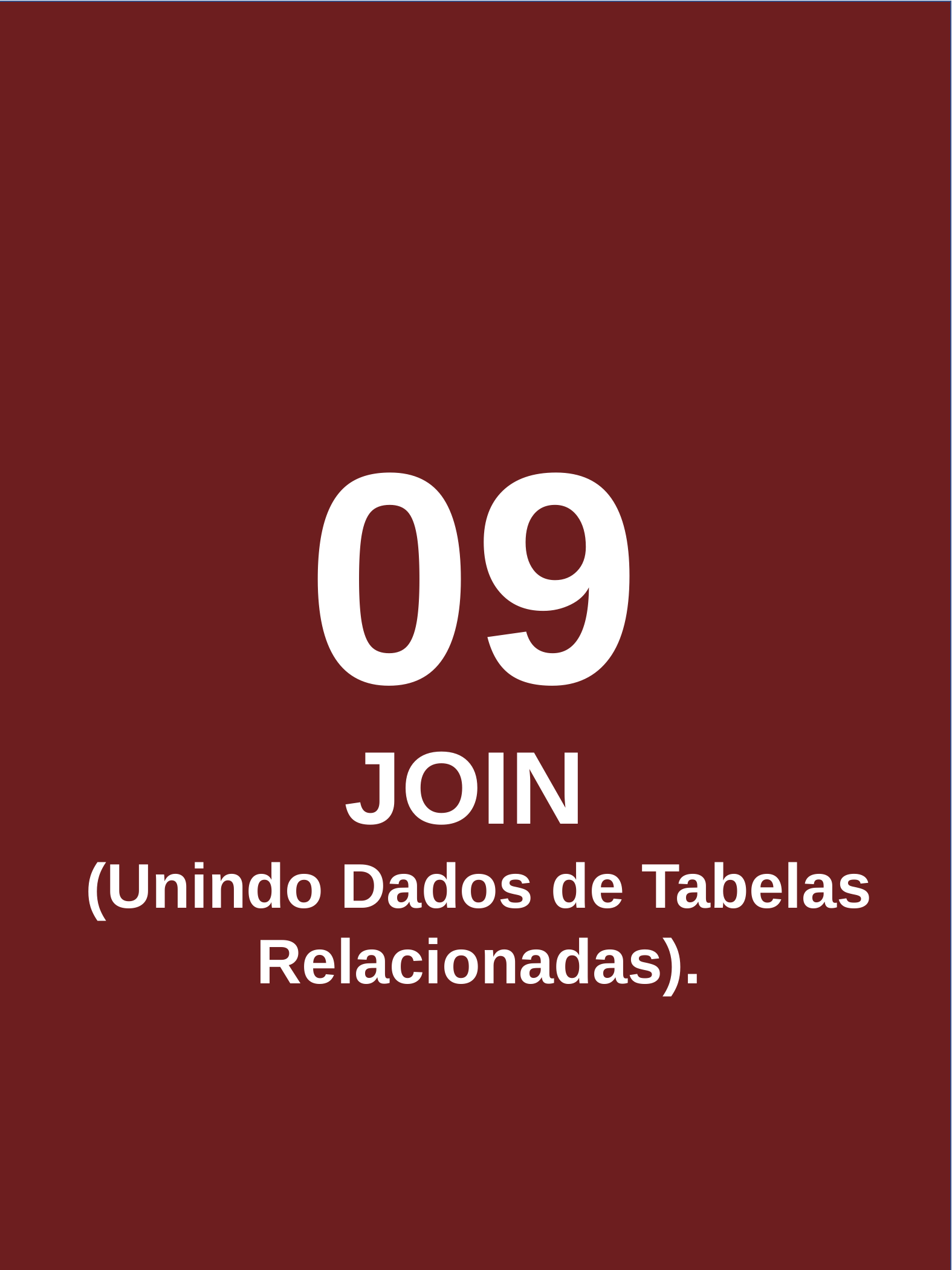

09
JOIN
(Unindo Dados de Tabelas Relacionadas).
19